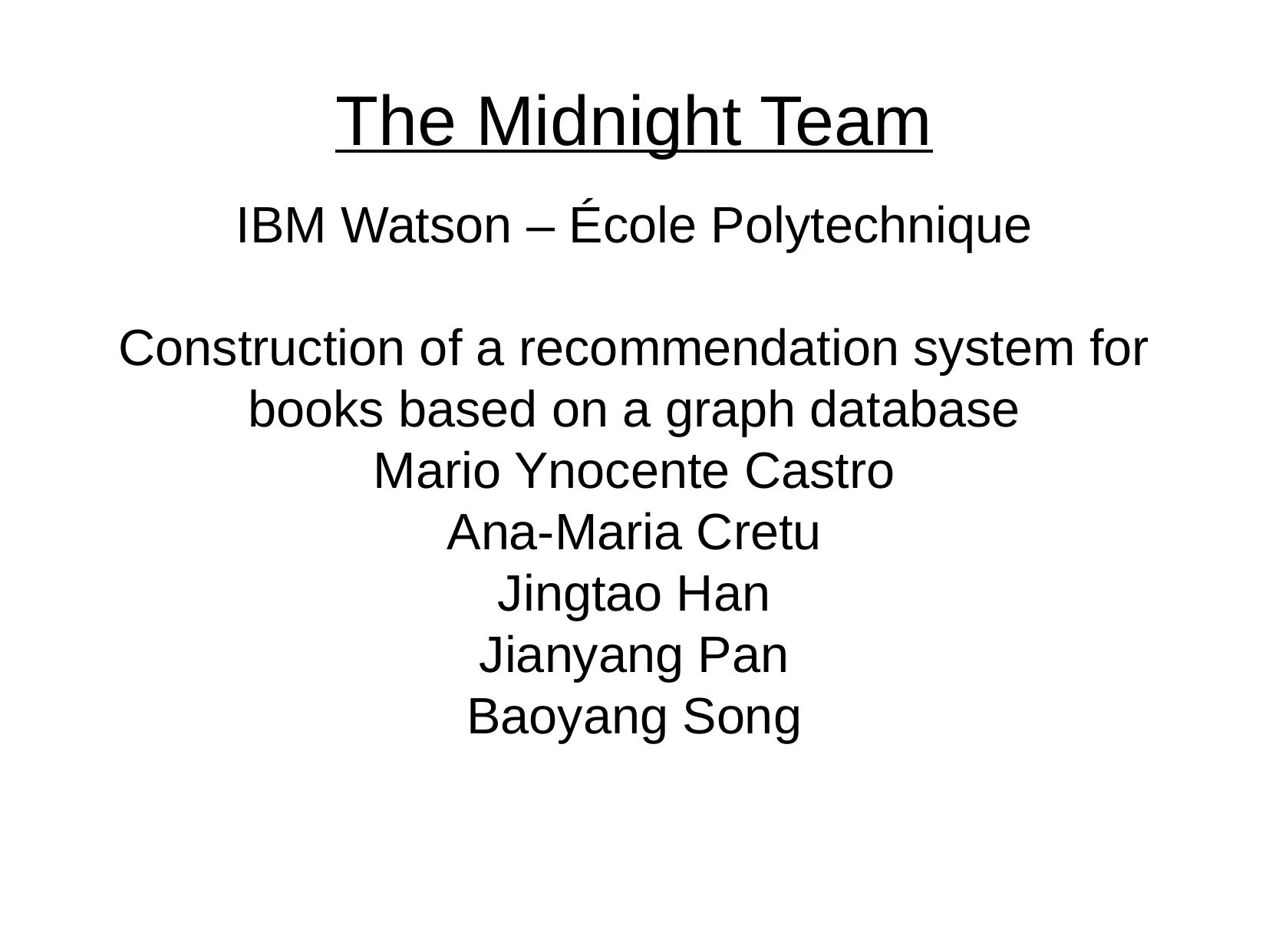

The Midnight Team
IBM Watson – École Polytechnique

Construction of a recommendation system for books based on a graph database
Mario Ynocente Castro
Ana-Maria Cretu
Jingtao Han
Jianyang Pan
Baoyang Song